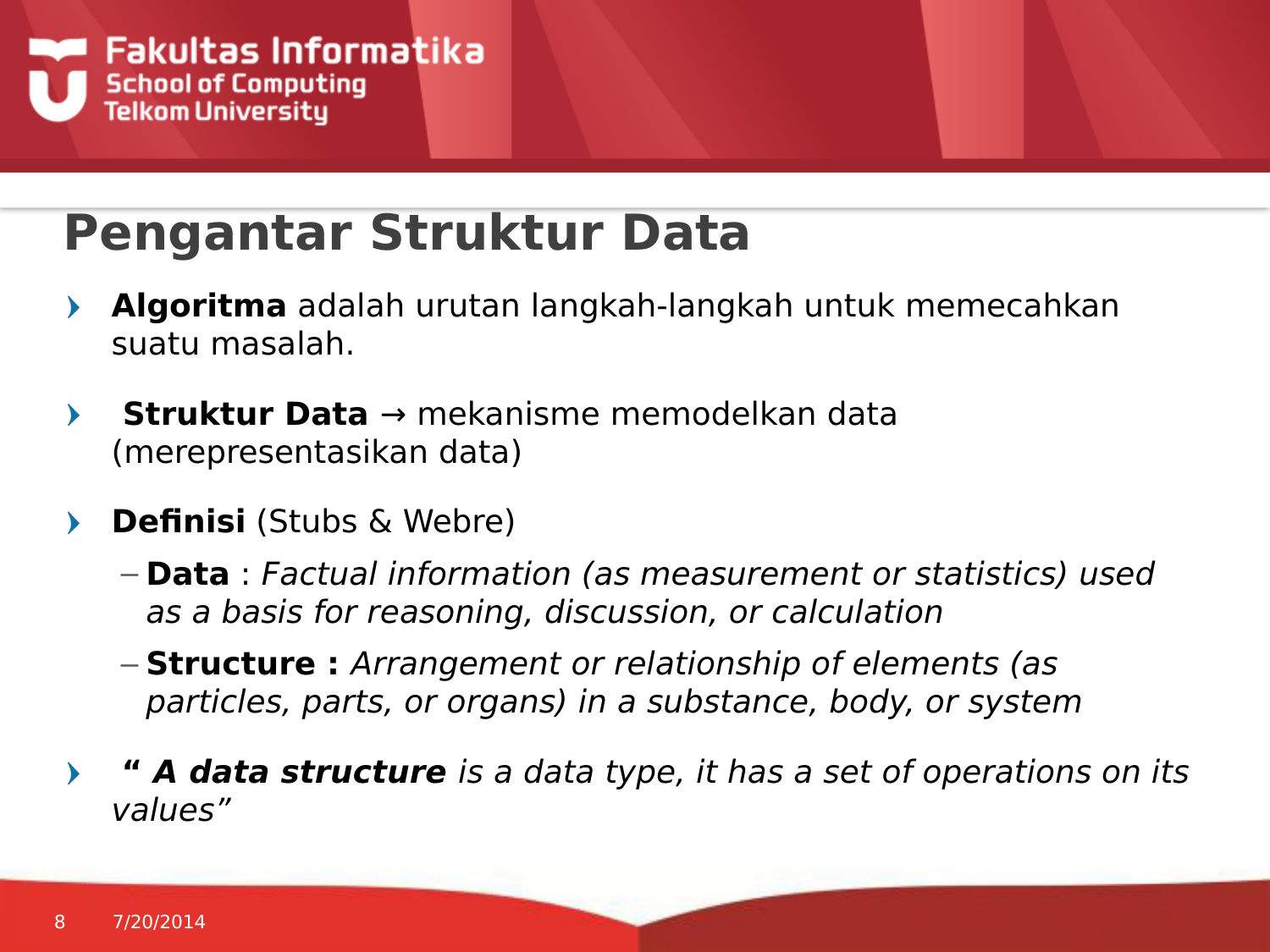

# Pengantar Struktur Data
Algoritma adalah urutan langkah-langkah untuk memecahkan suatu masalah.
 Struktur Data → mekanisme memodelkan data (merepresentasikan data)
Definisi (Stubs & Webre)
Data : Factual information (as measurement or statistics) used as a basis for reasoning, discussion, or calculation
Structure : Arrangement or relationship of elements (as particles, parts, or organs) in a substance, body, or system
 “ A data structure is a data type, it has a set of operations on its values”

8
7/20/2014